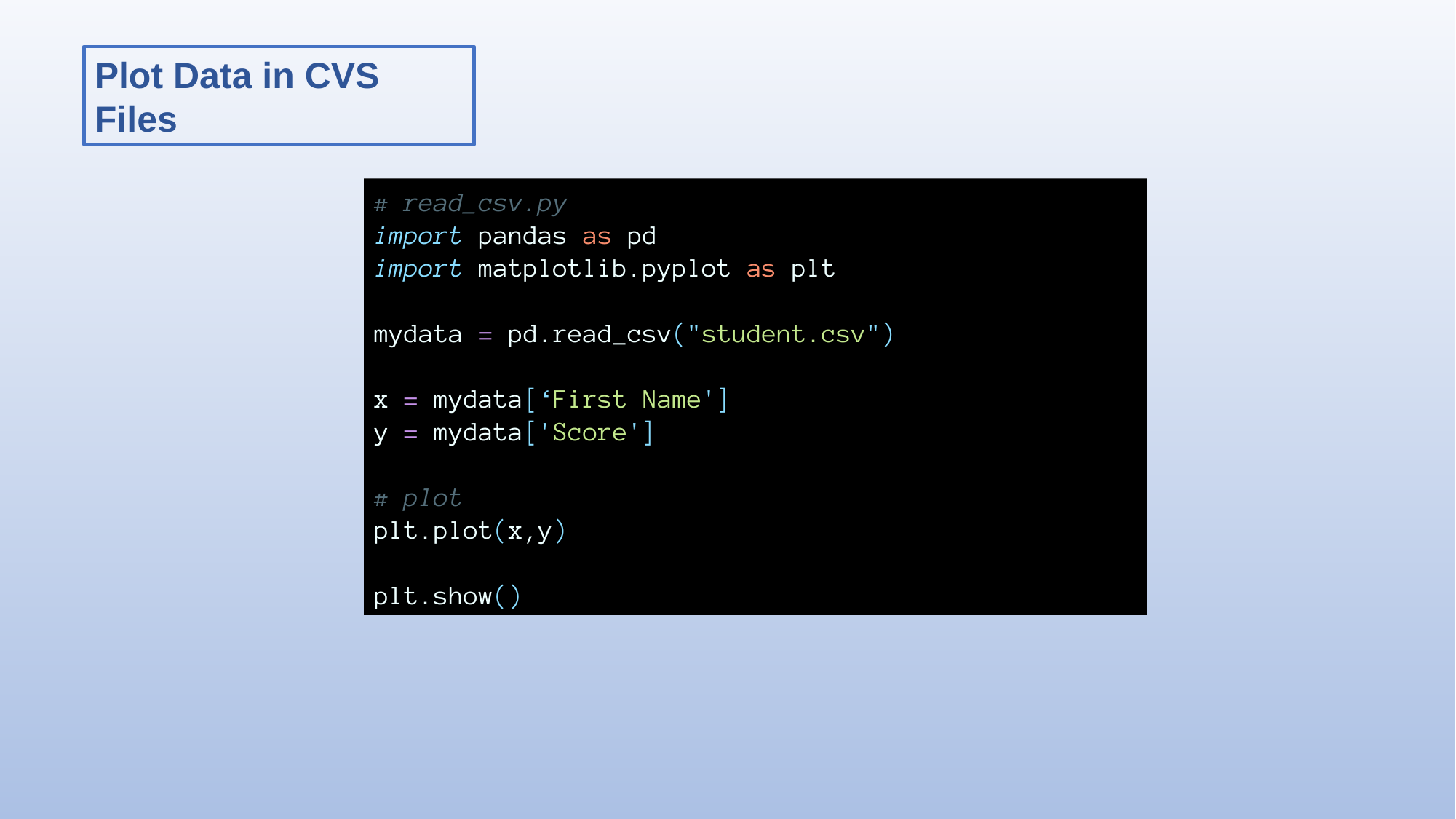

Plot Data in CVS Files
# read_csv.py import pandas as pd
import matplotlib.pyplot as plt
mydata = pd.read_csv("student.csv")
x = mydata[‘First Name']
y = mydata['Score']
# plot
plt.plot(x,y)
plt.show()